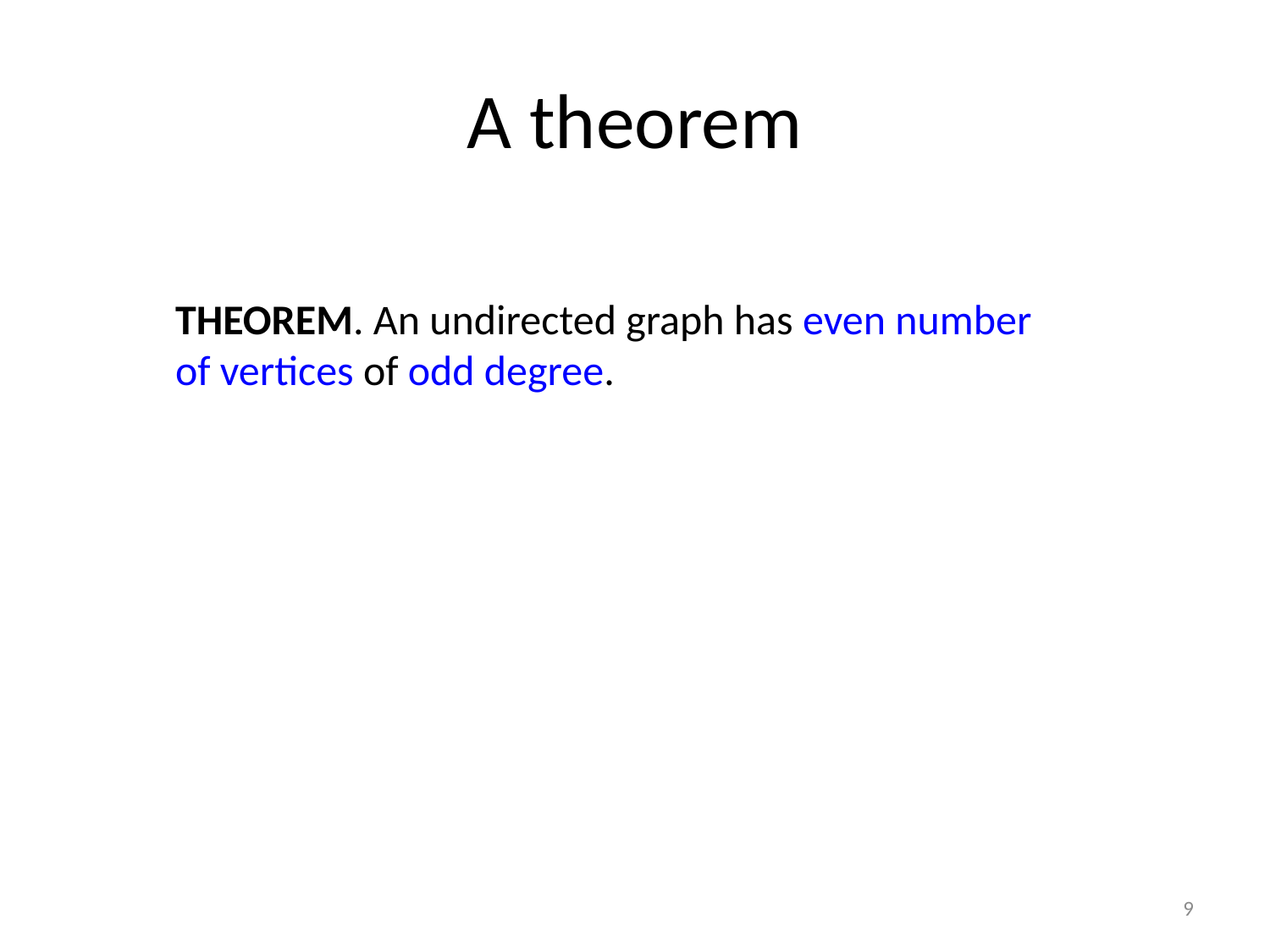

# A theorem
THEOREM. An undirected graph has even number
of vertices of odd degree.

9